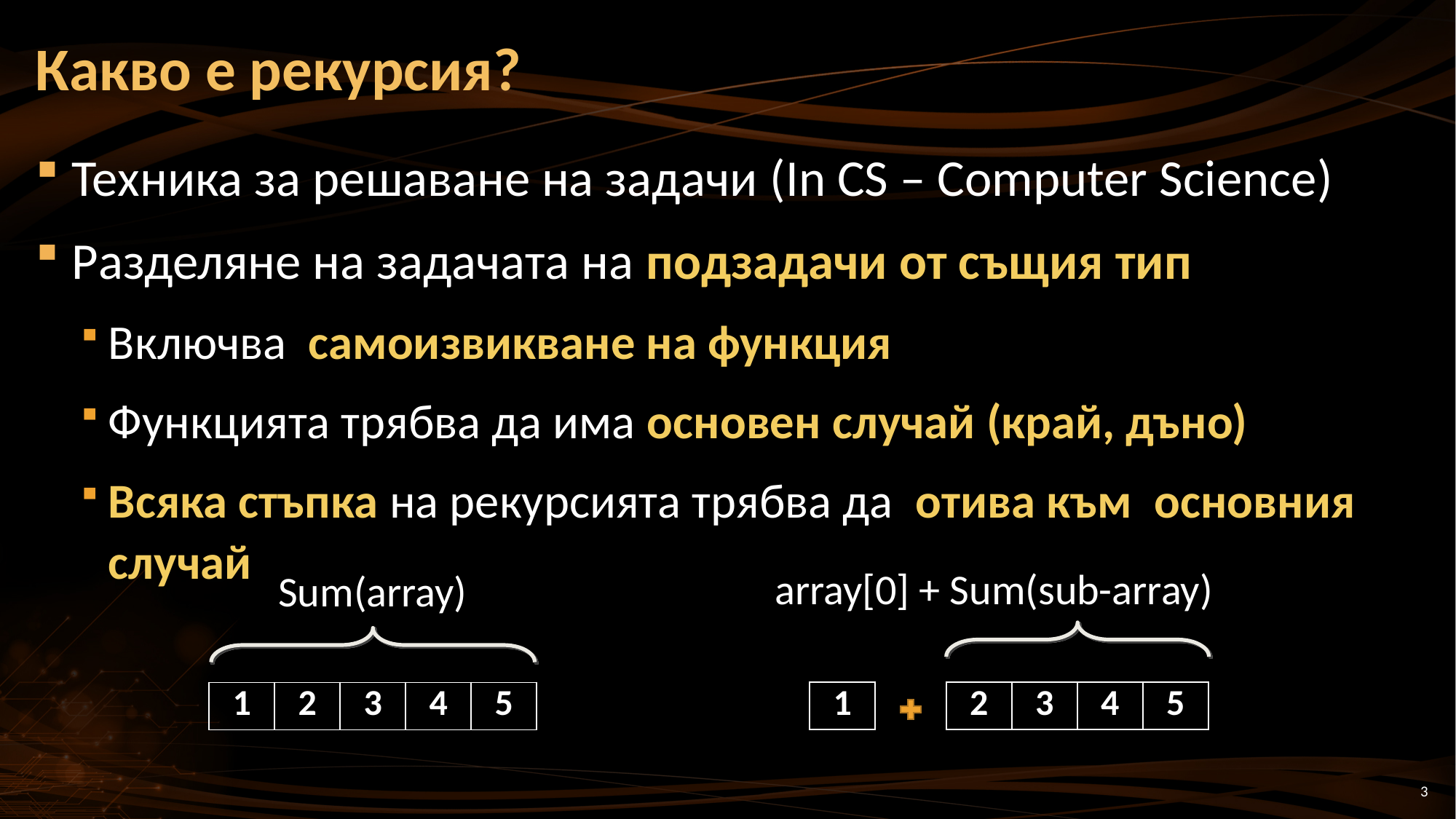

# Какво е рекурсия?
Техника за решаване на задачи (In CS – Computer Science)
Разделяне на задачата на подзадачи от същия тип
Включва  самоизвикване на функция
Функцията трябва да има основен случай (край, дъно)
Всяка стъпка на рекурсията трябва да  отива към  основния случай

array[0] + Sum(sub-array)
Sum(array)
| 1 |
| --- |
| 2 | 3 | 4 | 5 |
| --- | --- | --- | --- |
| 1 | 2 | 3 | 4 | 5 |
| --- | --- | --- | --- | --- |

3